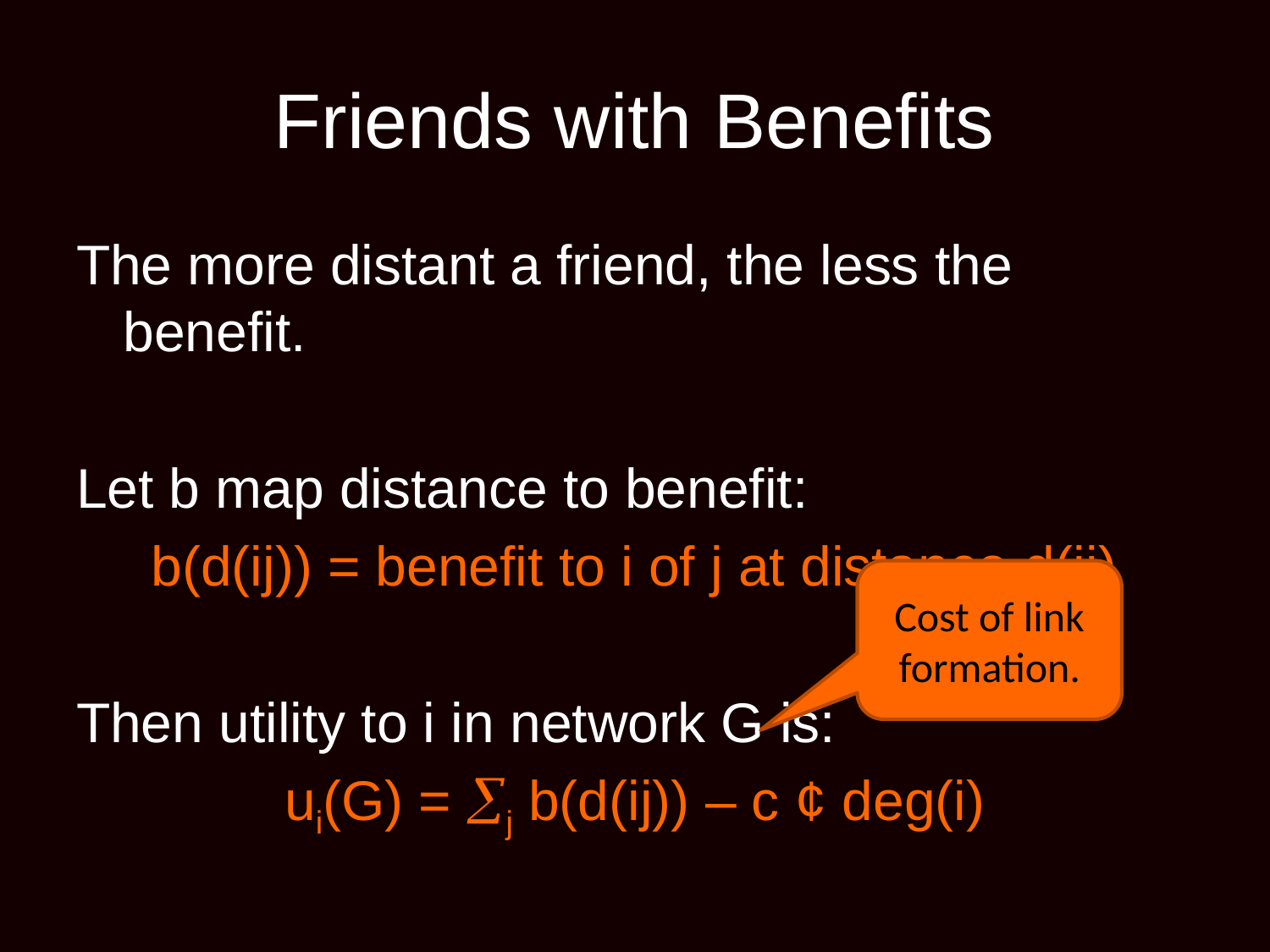

# Friends with Benefits
The more distant a friend, the less the benefit.

Let b map distance to benefit:
b(d(ij)) = benefit to i of j at distance d(ij)

Then utility to i in network G is:
ui(G) = ∑j b(d(ij)) – c ¢ deg(i)
Cost of link formation.